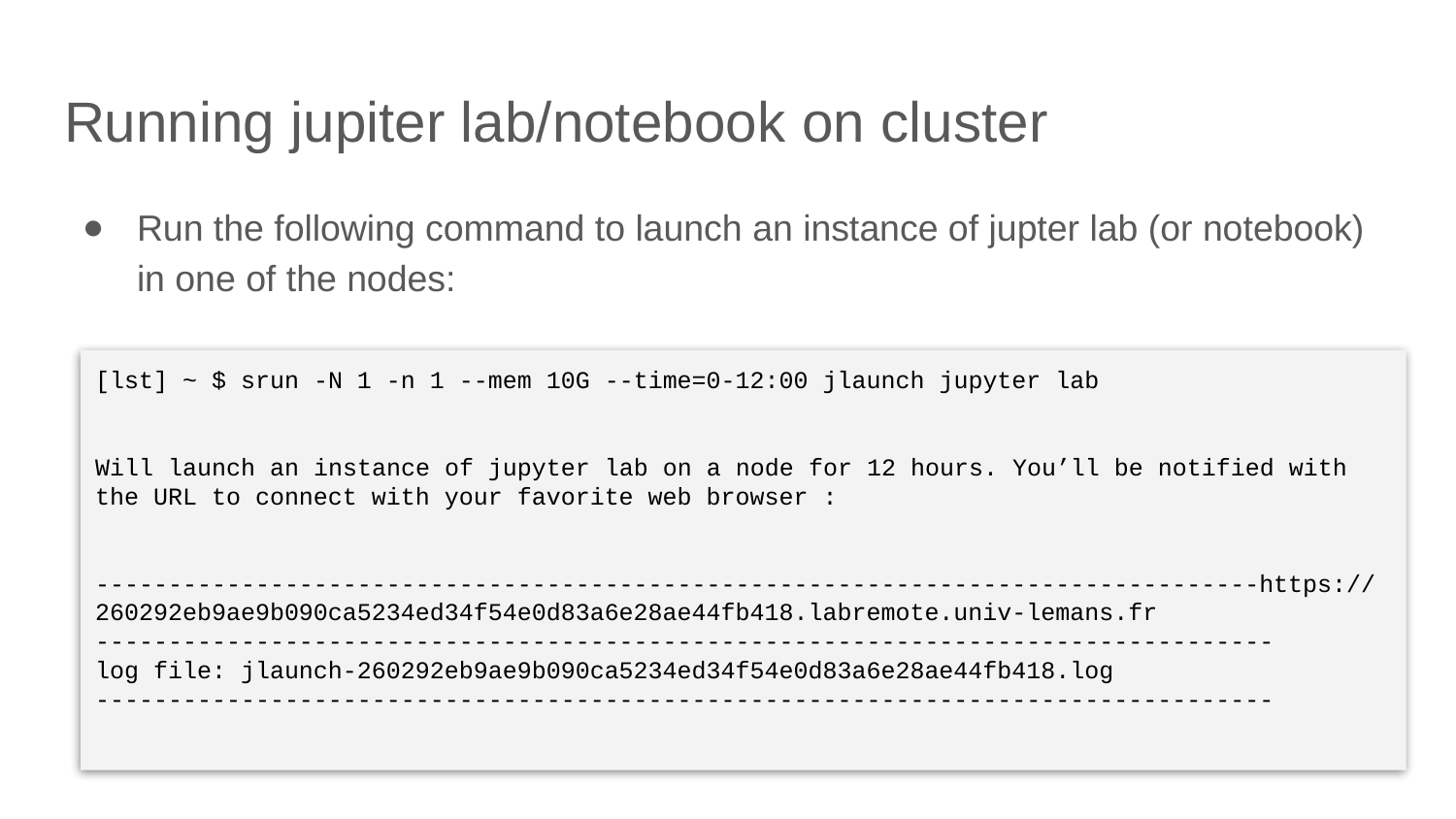

# Running jupiter lab/notebook on cluster
Run the following command to launch an instance of jupter lab (or notebook) in one of the nodes:
[lst] ~ $ srun -N 1 -n 1 --mem 10G --time=0-12:00 jlaunch jupyter lab

Will launch an instance of jupyter lab on a node for 12 hours. You’ll be notified with the URL to connect with your favorite web browser :

--------------------------------------------------------------------------------https://260292eb9ae9b090ca5234ed34f54e0d83a6e28ae44fb418.labremote.univ-lemans.fr
---------------------------------------------------------------------------------
log file: jlaunch-260292eb9ae9b090ca5234ed34f54e0d83a6e28ae44fb418.log
---------------------------------------------------------------------------------